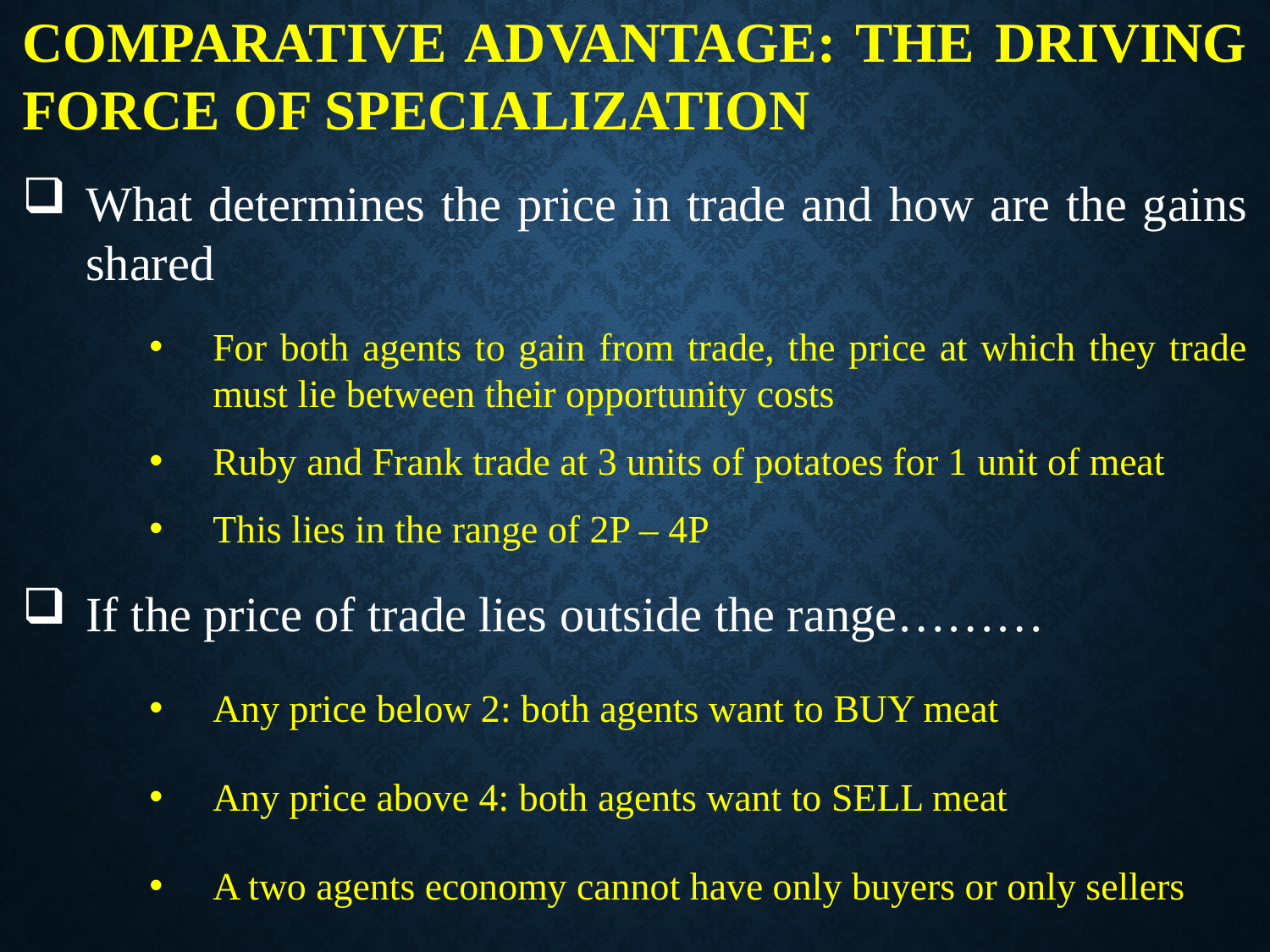

COMPARATIVE ADVANTAGE: THE DRIVING FORCE OF SPECIALIZATION
What determines the price in trade and how are the gains shared
For both agents to gain from trade, the price at which they trade must lie between their opportunity costs
Ruby and Frank trade at 3 units of potatoes for 1 unit of meat
This lies in the range of 2P – 4P
If the price of trade lies outside the range………
Any price below 2: both agents want to BUY meat
Any price above 4: both agents want to SELL meat
A two agents economy cannot have only buyers or only sellers